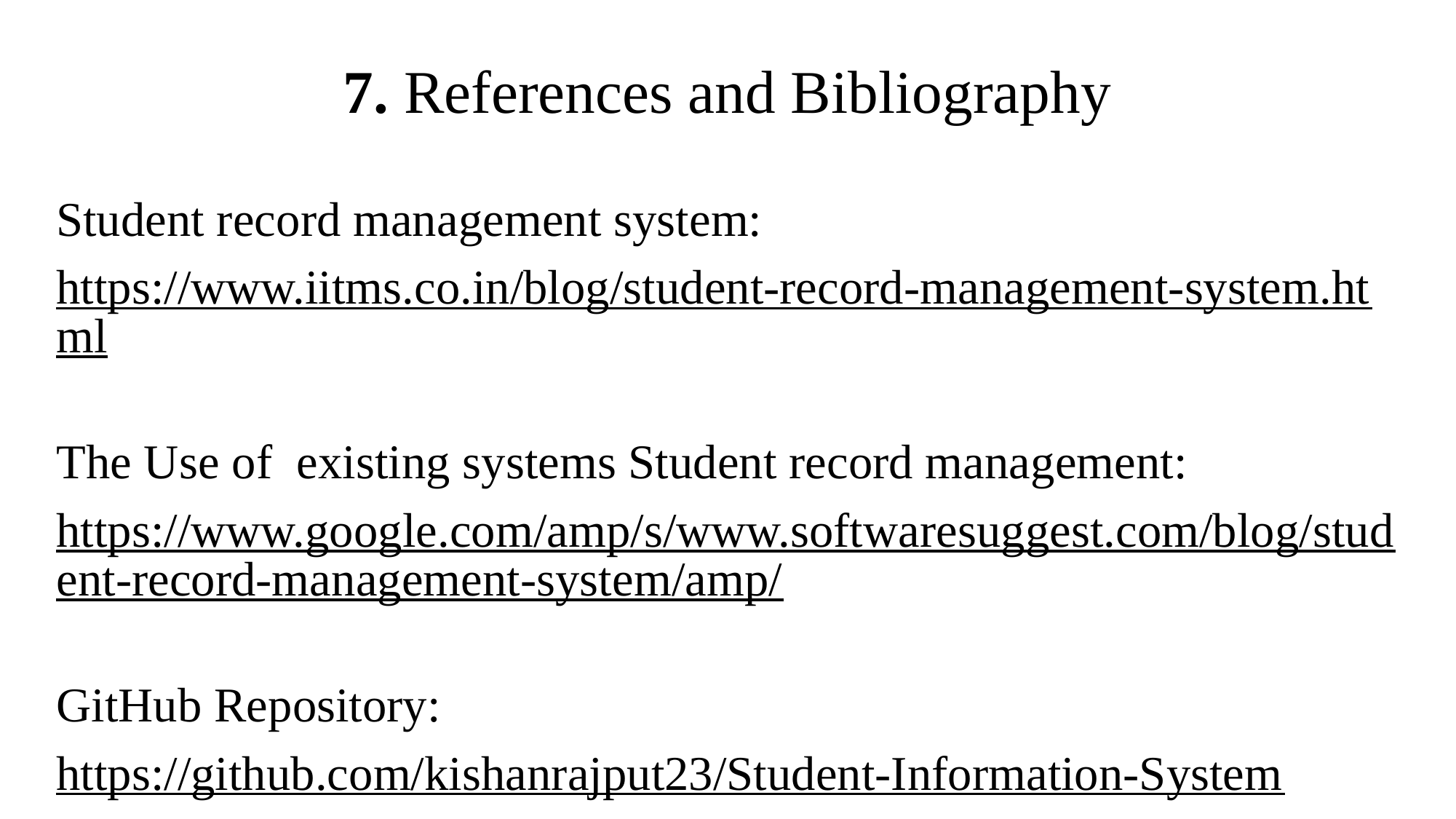

# 7. References and Bibliography
Student record management system:
https://www.iitms.co.in/blog/student-record-management-system.html
The Use of  existing systems Student record management:
https://www.google.com/amp/s/www.softwaresuggest.com/blog/student-record-management-system/amp/
GitHub Repository:
https://github.com/kishanrajput23/Student-Information-System